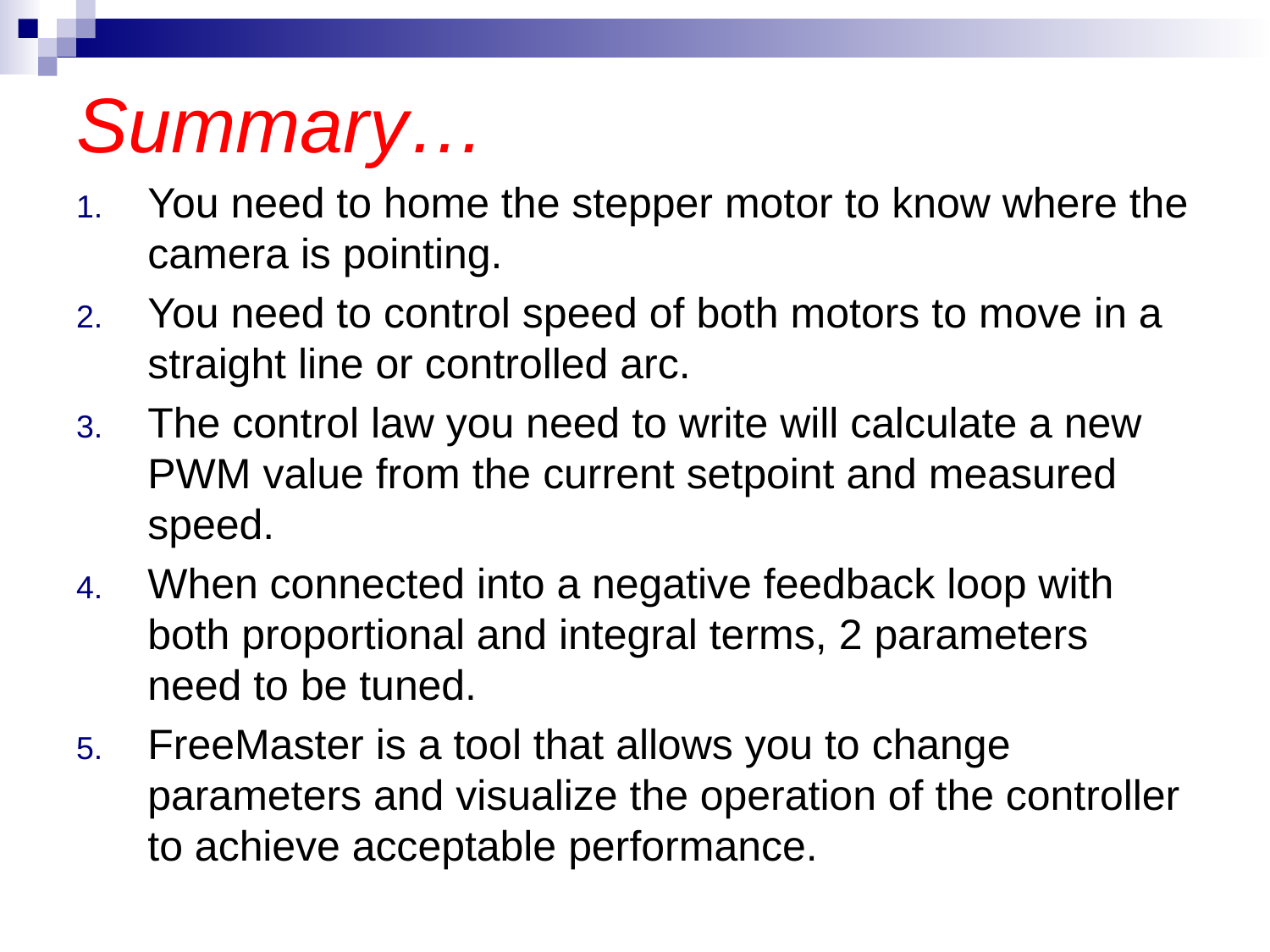

# Summary…
You need to home the stepper motor to know where the camera is pointing.
You need to control speed of both motors to move in a straight line or controlled arc.
The control law you need to write will calculate a new PWM value from the current setpoint and measured speed.
When connected into a negative feedback loop with both proportional and integral terms, 2 parameters need to be tuned.
FreeMaster is a tool that allows you to change parameters and visualize the operation of the controller to achieve acceptable performance.